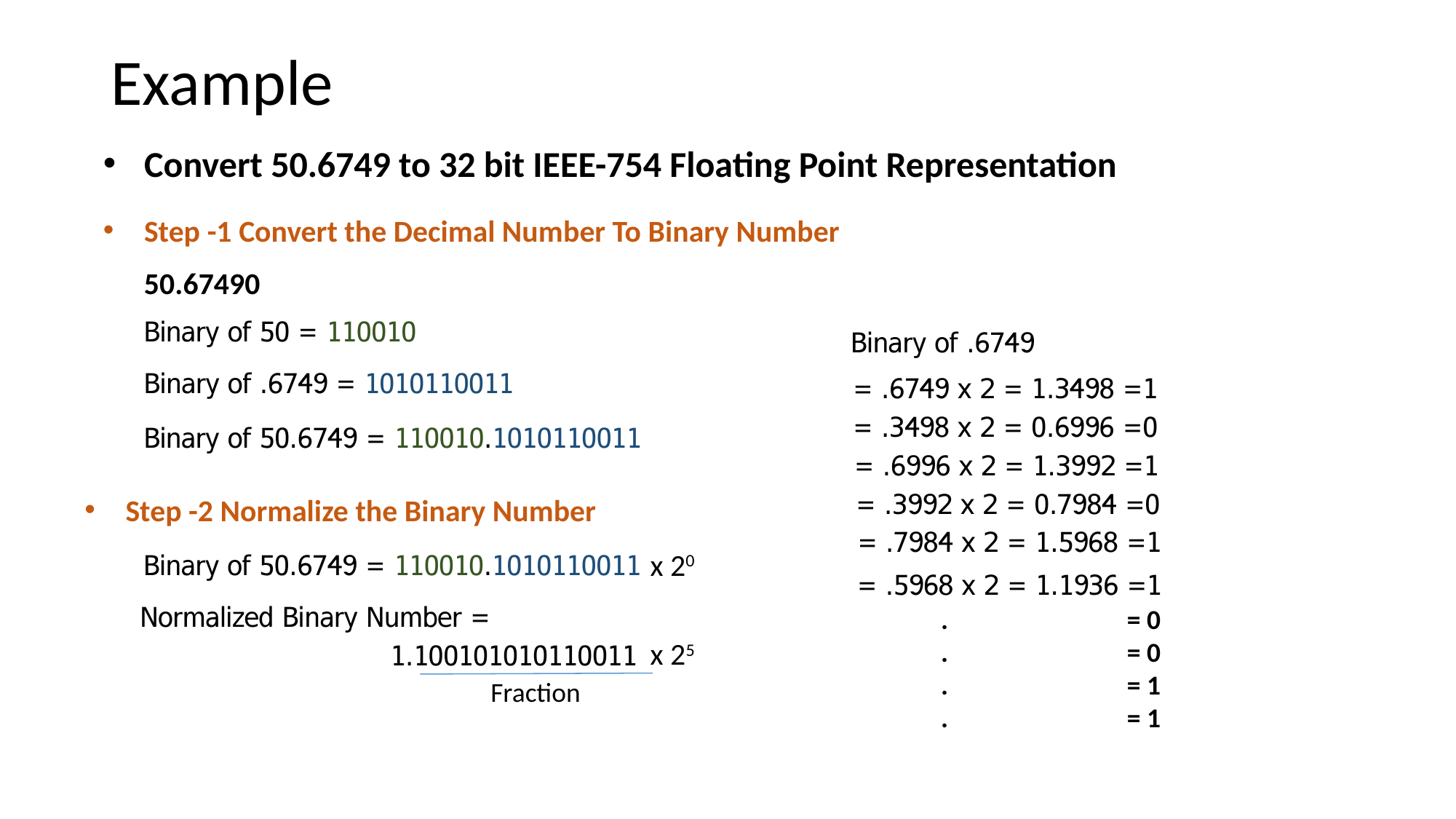

# Example
Convert 50.6749 to 32 bit IEEE-754 Floating Point Representation
Step -1 Convert the Decimal Number To Binary Number
50.67490
Binary of 50 = 110010
Binary of .6749
Binary of .6749 = 1010110011
= .6749 x 2 = 1.3498 =1

= .3498 x 2 = 0.6996 =0

Binary of 50.6749 = 110010.1010110011
= .6996 x 2 = 1.3992 =1

= .3992 x 2 = 0.7984 =0

Step -2 Normalize the Binary Number
= .7984 x 2 = 1.5968 =1

x 20
Binary of 50.6749 = 110010.1010110011
= .5968 x 2 = 1.1936 =1
Normalized Binary Number =
.                             = 0
.                             = 0
.                             = 1
.                             = 1
x 25
1.100101010110011
Fraction